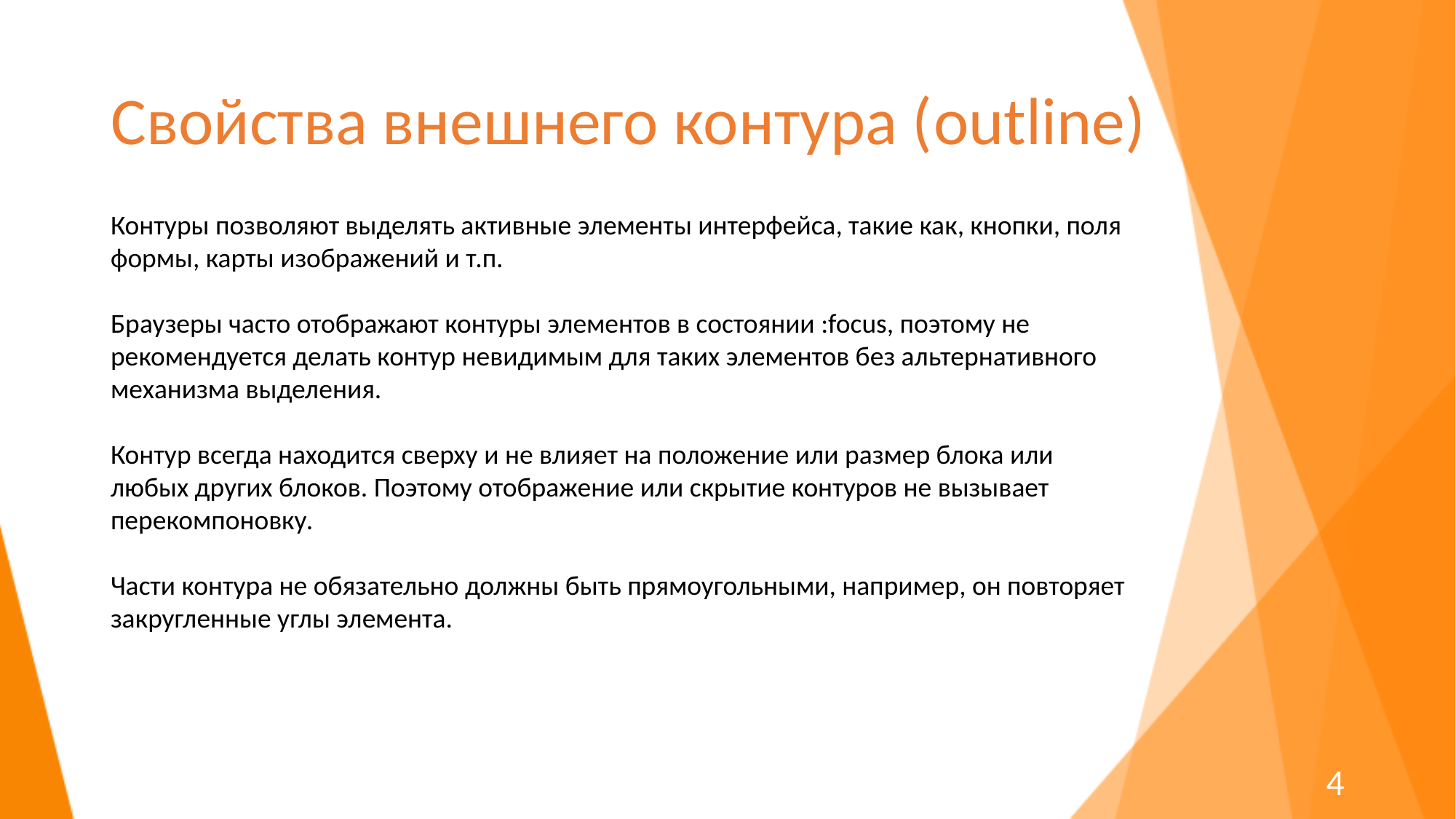

# Свойства внешнего контура (outline)
Контуры позволяют выделять активные элементы интерфейса, такие как, кнопки, поля формы, карты изображений и т.п.

Браузеры часто отображают контуры элементов в состоянии :focus, поэтому не рекомендуется делать контур невидимым для таких элементов без альтернативного механизма выделения.

Контур всегда находится сверху и не влияет на положение или размер блока или любых других блоков. Поэтому отображение или скрытие контуров не вызывает перекомпоновку.

Части контура не обязательно должны быть прямоугольными, например, он повторяет закругленные углы элемента.
4